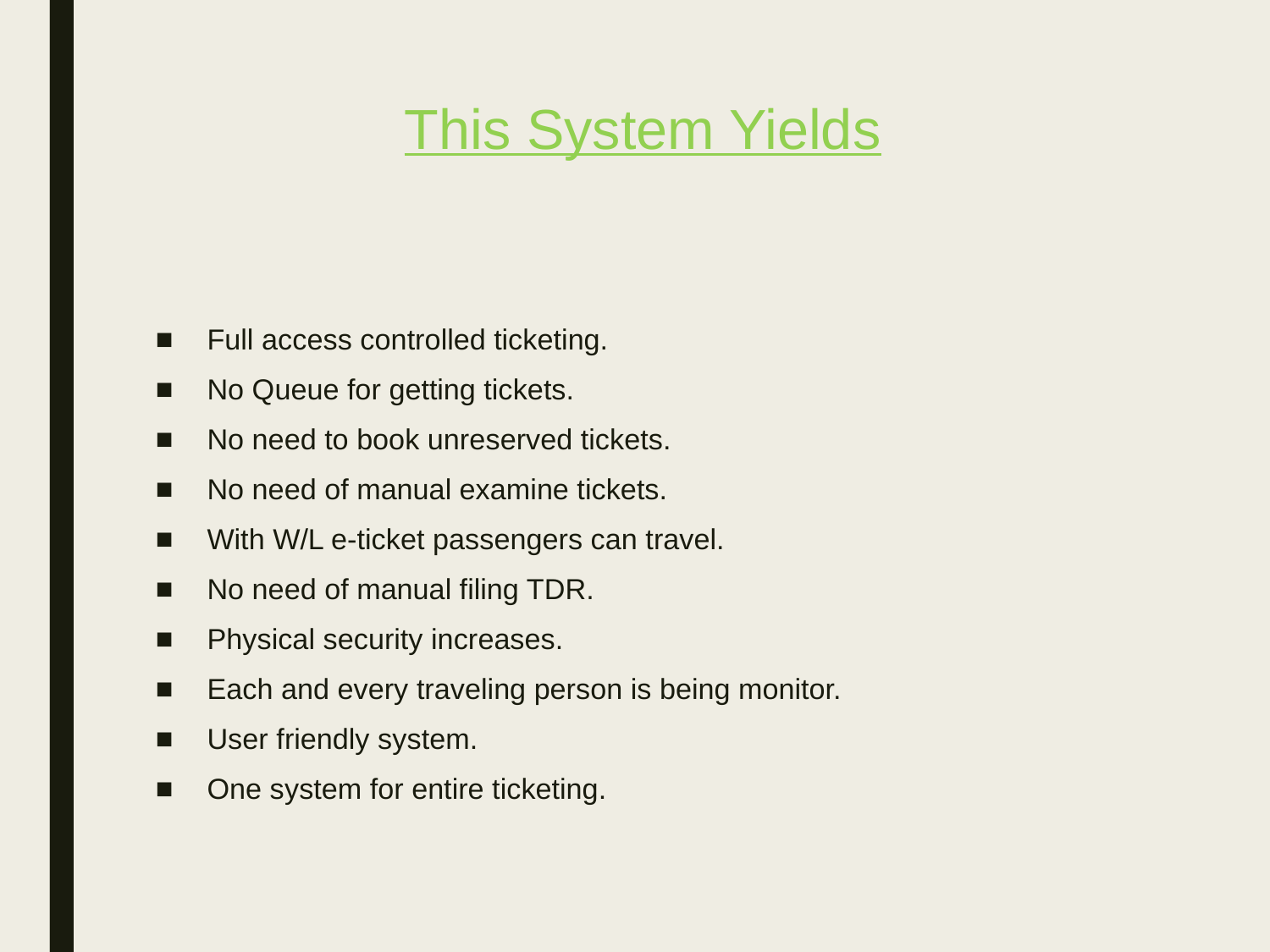

# This System Yields
Full access controlled ticketing.
No Queue for getting tickets.
No need to book unreserved tickets.
No need of manual examine tickets.
With W/L e-ticket passengers can travel.
No need of manual filing TDR.
Physical security increases.
Each and every traveling person is being monitor.
User friendly system.
One system for entire ticketing.